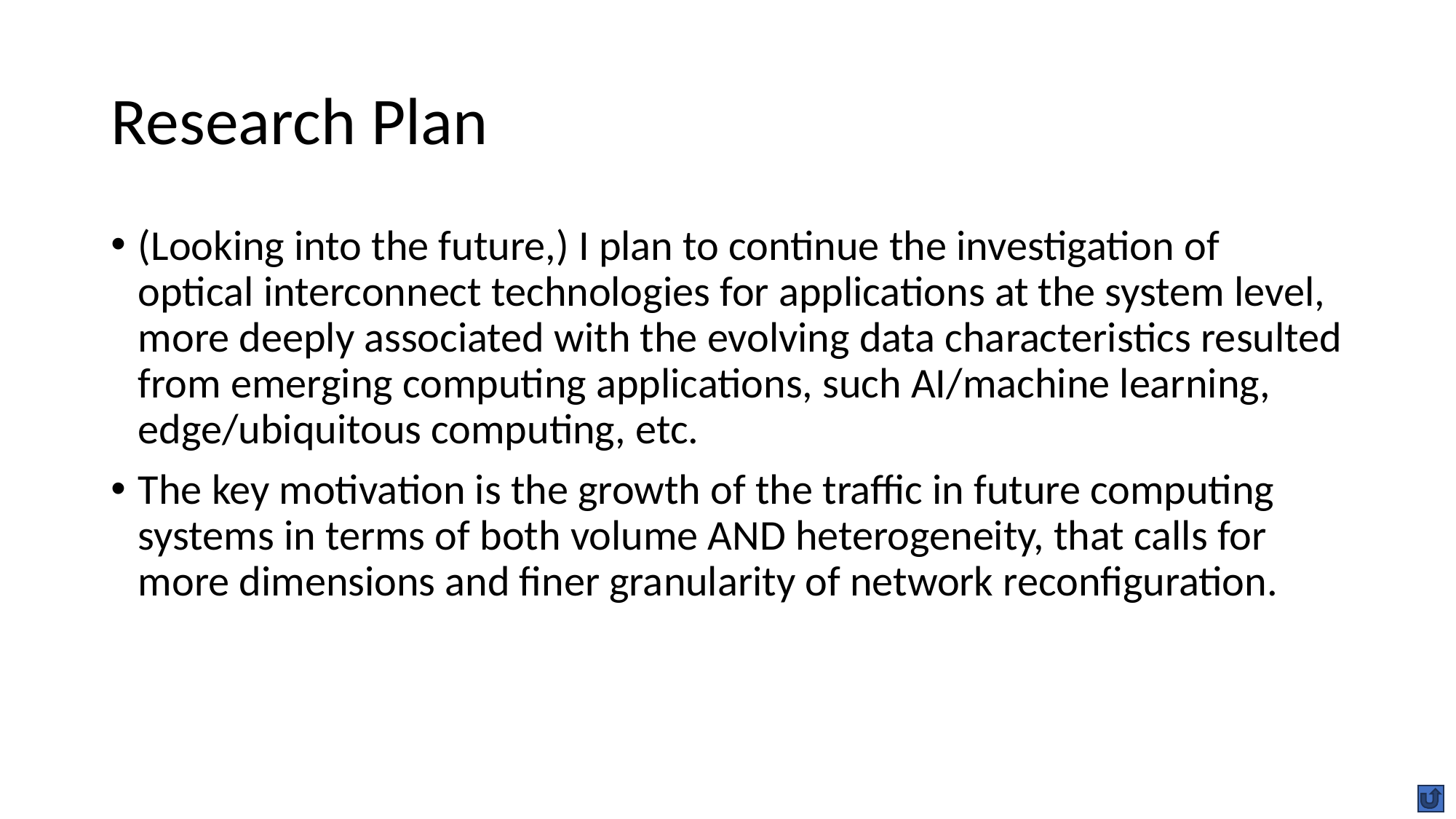

# Research Plan
(Looking into the future,) I plan to continue the investigation of optical interconnect technologies for applications at the system level, more deeply associated with the evolving data characteristics resulted from emerging computing applications, such AI/machine learning, edge/ubiquitous computing, etc.
The key motivation is the growth of the traffic in future computing systems in terms of both volume AND heterogeneity, that calls for more dimensions and finer granularity of network reconfiguration.